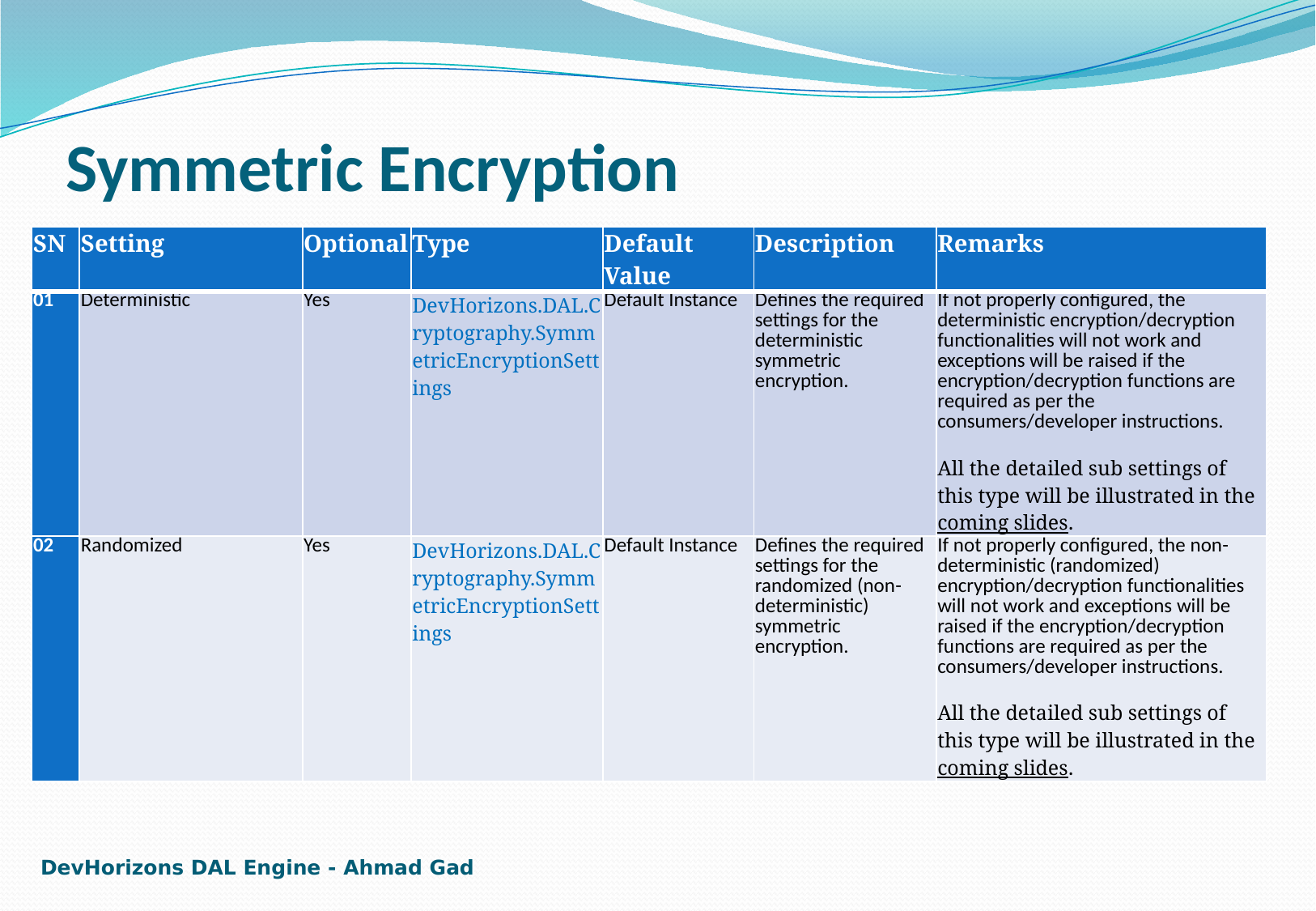

# Symmetric Encryption
| SN | Setting | Optional | Type | Default Value | Description | Remarks |
| --- | --- | --- | --- | --- | --- | --- |
| 01 | Deterministic | Yes | DevHorizons.DAL.Cryptography.SymmetricEncryptionSettings | Default Instance | Defines the required settings for the deterministic symmetric encryption. | If not properly configured, the deterministic encryption/decryption functionalities will not work and exceptions will be raised if the encryption/decryption functions are required as per the consumers/developer instructions. All the detailed sub settings of this type will be illustrated in the coming slides. |
| 02 | Randomized | Yes | DevHorizons.DAL.Cryptography.SymmetricEncryptionSettings | Default Instance | Defines the required settings for the randomized (non-deterministic) symmetric encryption. | If not properly configured, the non-deterministic (randomized) encryption/decryption functionalities will not work and exceptions will be raised if the encryption/decryption functions are required as per the consumers/developer instructions. All the detailed sub settings of this type will be illustrated in the coming slides. |
DevHorizons DAL Engine - Ahmad Gad